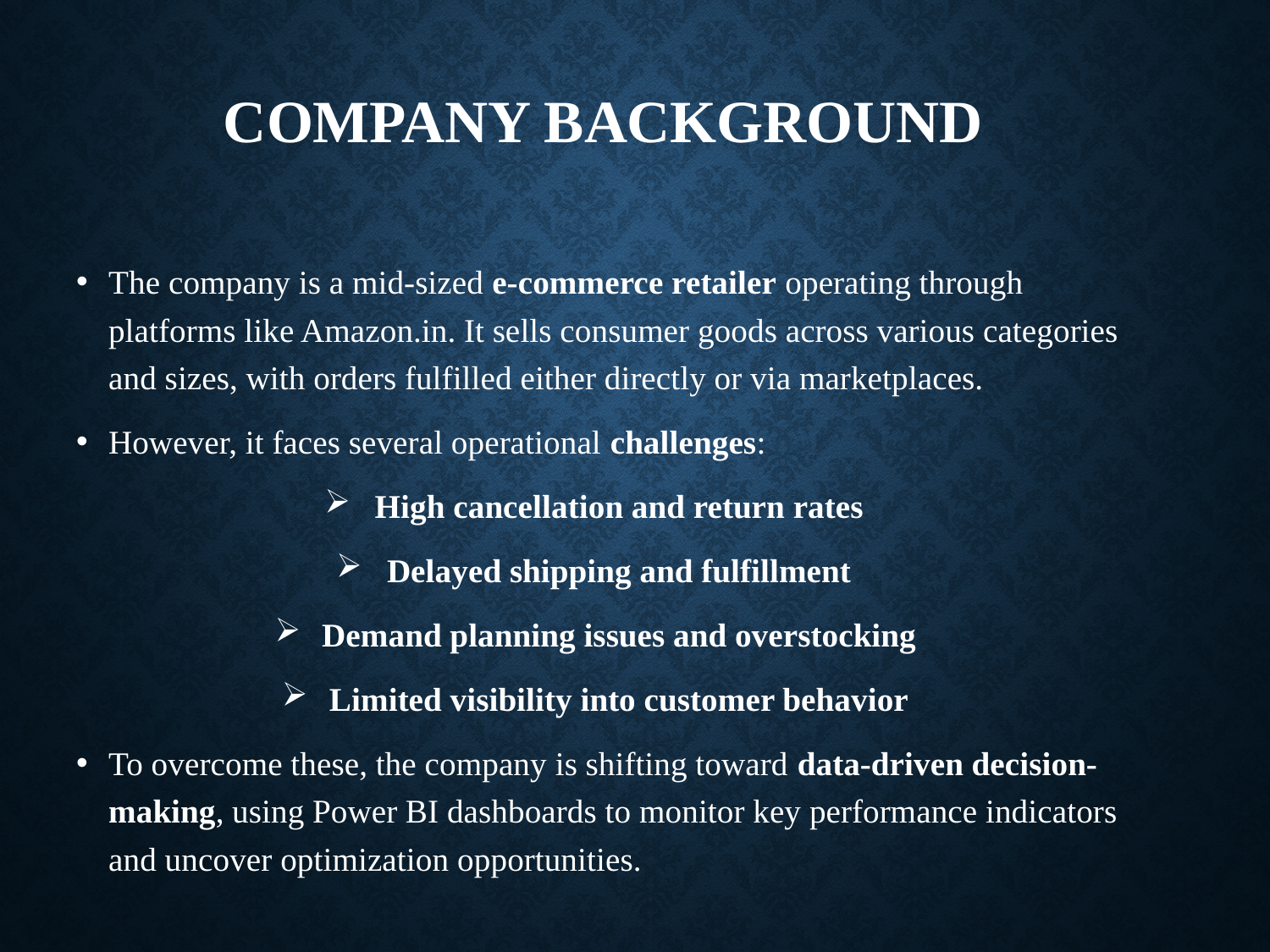

# Company Background
The company is a mid-sized e-commerce retailer operating through platforms like Amazon.in. It sells consumer goods across various categories and sizes, with orders fulfilled either directly or via marketplaces.
However, it faces several operational challenges:
High cancellation and return rates
Delayed shipping and fulfillment
Demand planning issues and overstocking
Limited visibility into customer behavior
To overcome these, the company is shifting toward data-driven decision-making, using Power BI dashboards to monitor key performance indicators and uncover optimization opportunities.